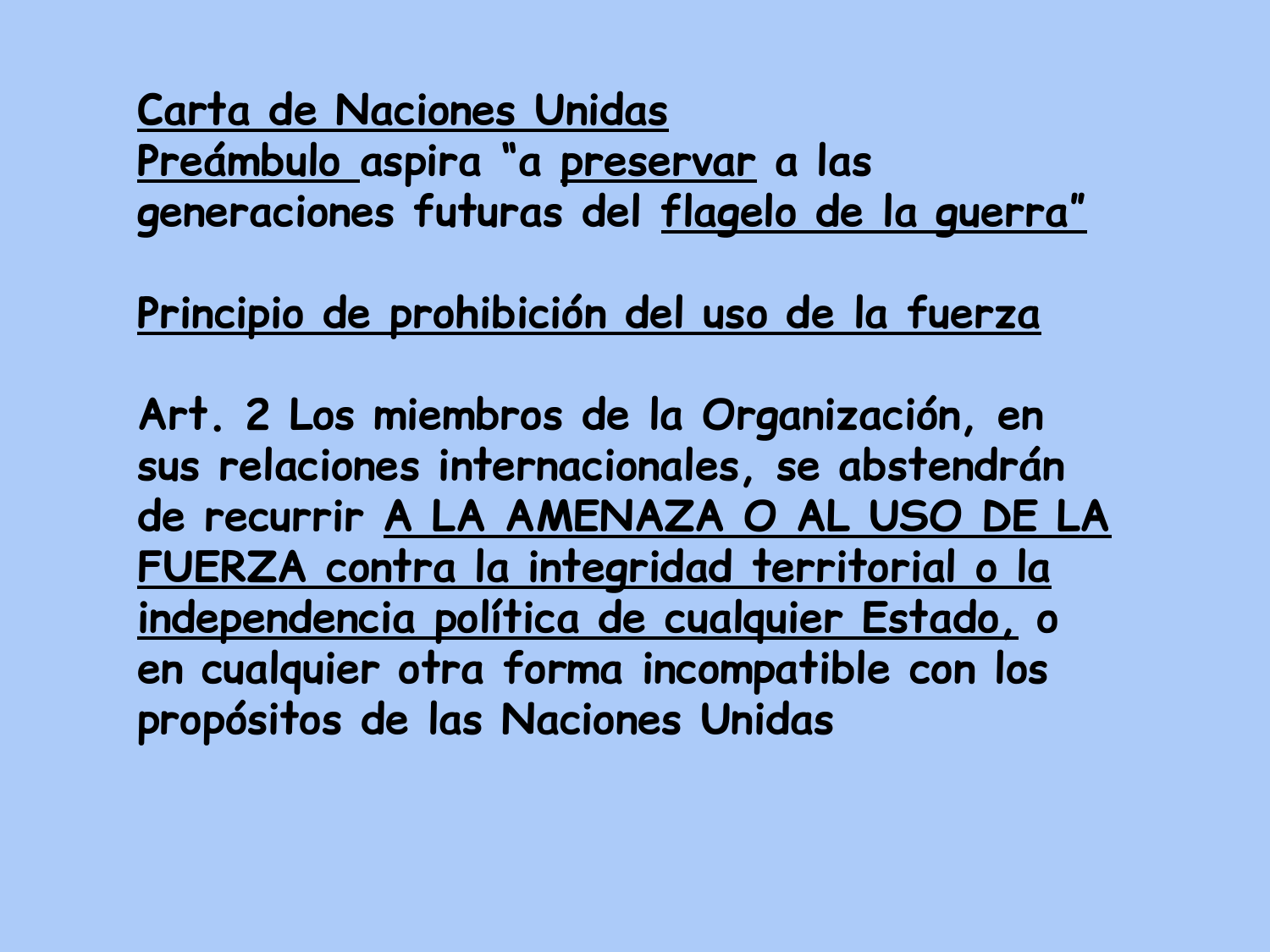

Carta de Naciones Unidas
Preámbulo aspira “a preservar a las generaciones futuras del flagelo de la guerra”

Principio de prohibición del uso de la fuerza

Art. 2 Los miembros de la Organización, en sus relaciones internacionales, se abstendrán de recurrir A LA AMENAZA O AL USO DE LA FUERZA contra la integridad territorial o la independencia política de cualquier Estado, o en cualquier otra forma incompatible con los propósitos de las Naciones Unidas